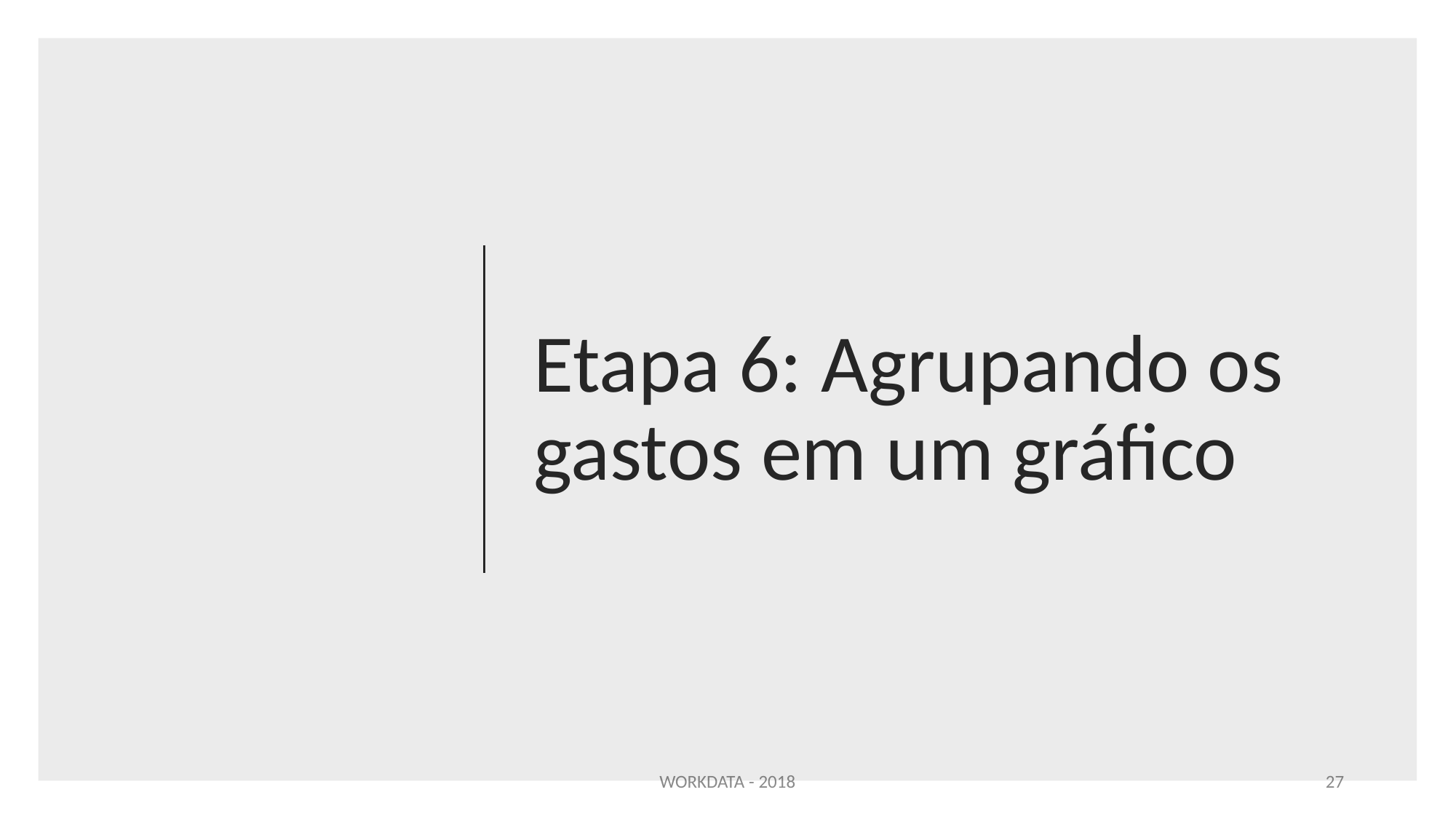

# Etapa 6: Agrupando os gastos em um gráfico
WORKDATA - 2018
27